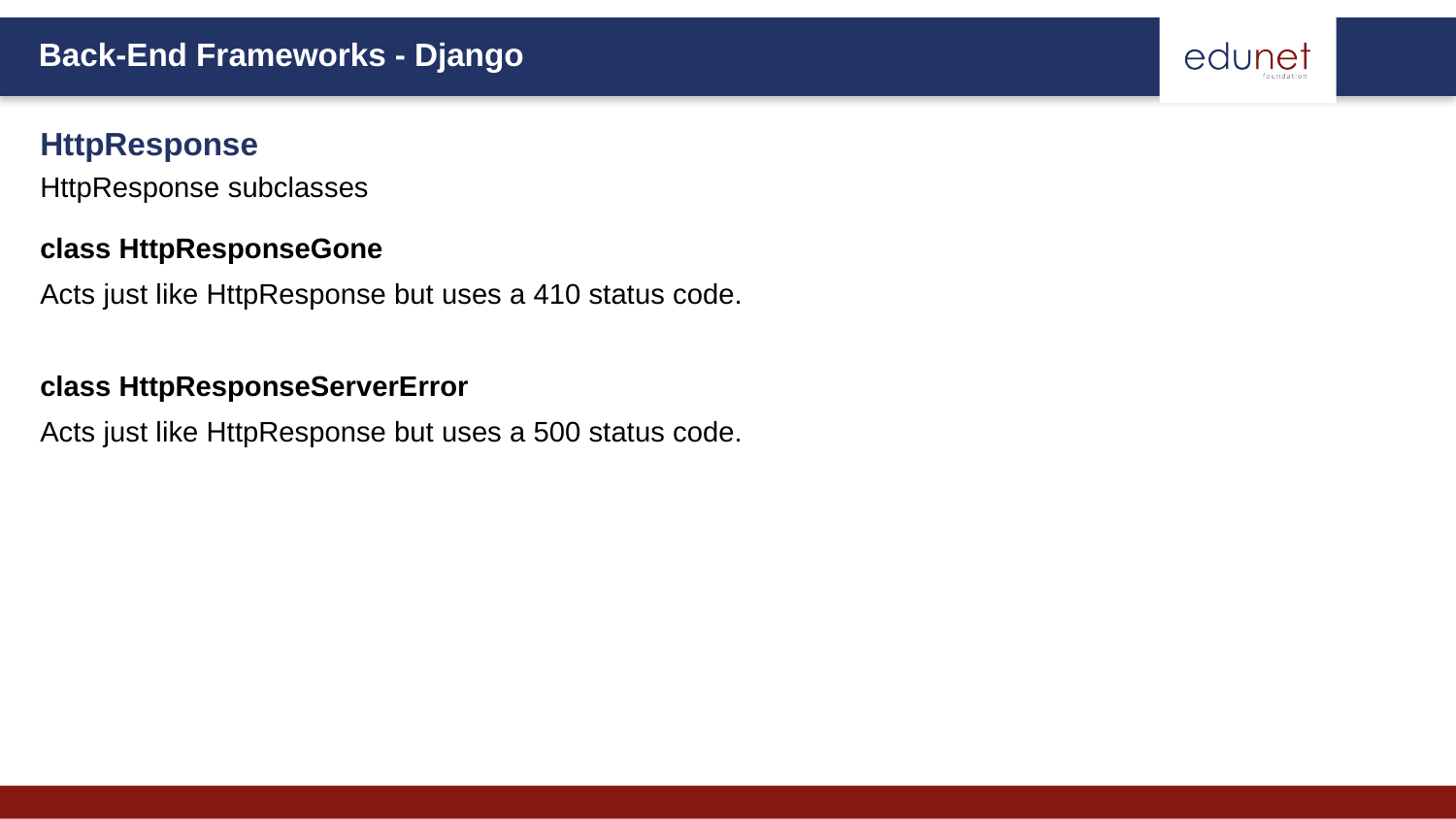

HttpResponse
HttpResponse subclasses
class HttpResponseGone
Acts just like HttpResponse but uses a 410 status code.

class HttpResponseServerError
Acts just like HttpResponse but uses a 500 status code.